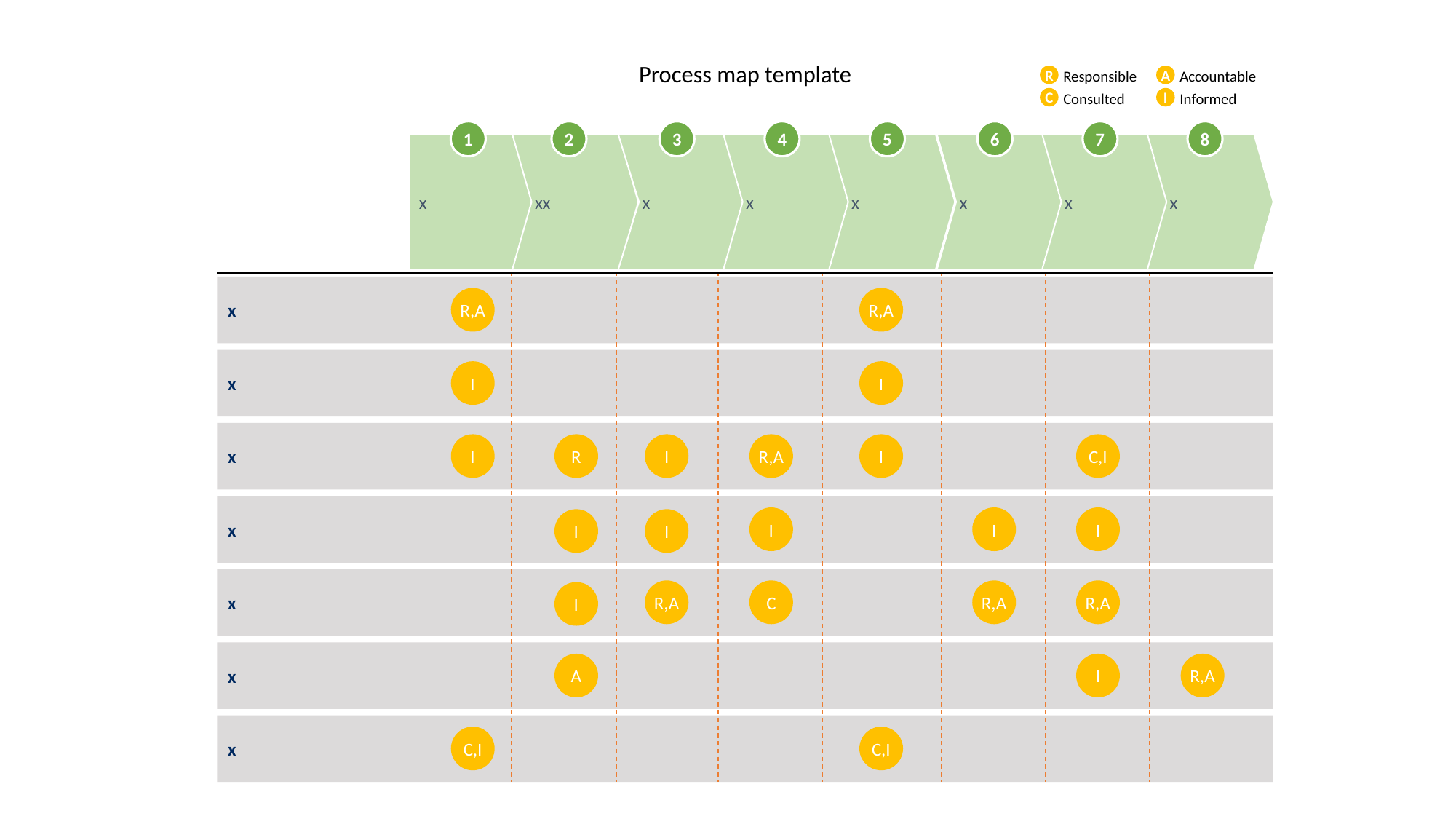

Process map template
R
Responsible
C
Consulted
A
Accountable
I
Informed
1
2
3
4
5
6
7
8
x
xx
x
x
x
x
x
x
x
R,A
R,A
x
I
I
x
I
R
I
R,A
I
C,I
x
I
I
I
I
I
x
R,A
C
R,A
R,A
I
x
A
I
R,A
x
C,I
C,I